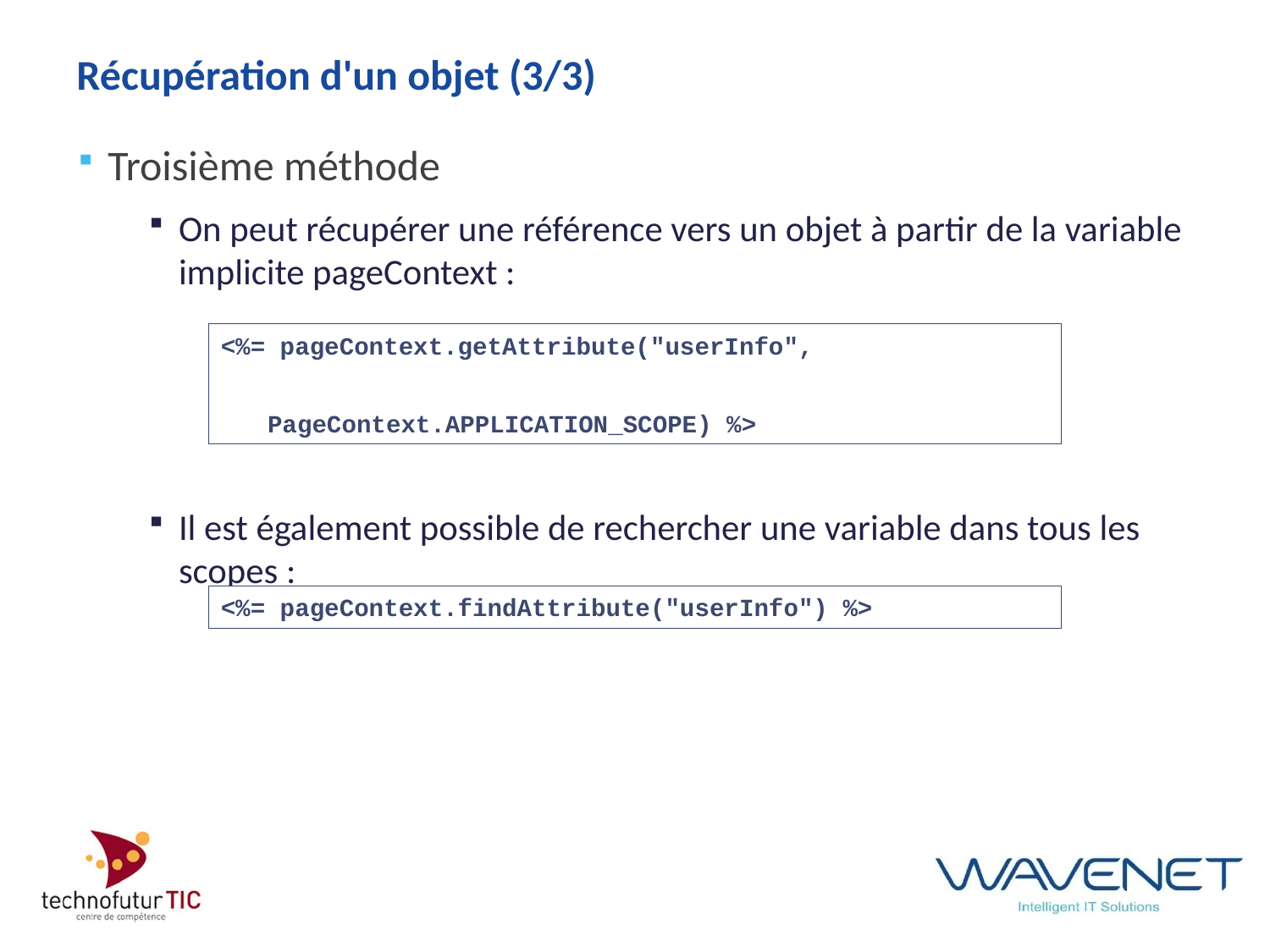

# Récupération d'un objet (3/3)
Troisième méthode
On peut récupérer une référence vers un objet à partir de la variable implicite pageContext :

Il est également possible de rechercher une variable dans tous les scopes :
<%= pageContext.getAttribute("userInfo",
						PageContext.APPLICATION_SCOPE) %>
<%= pageContext.findAttribute("userInfo") %>